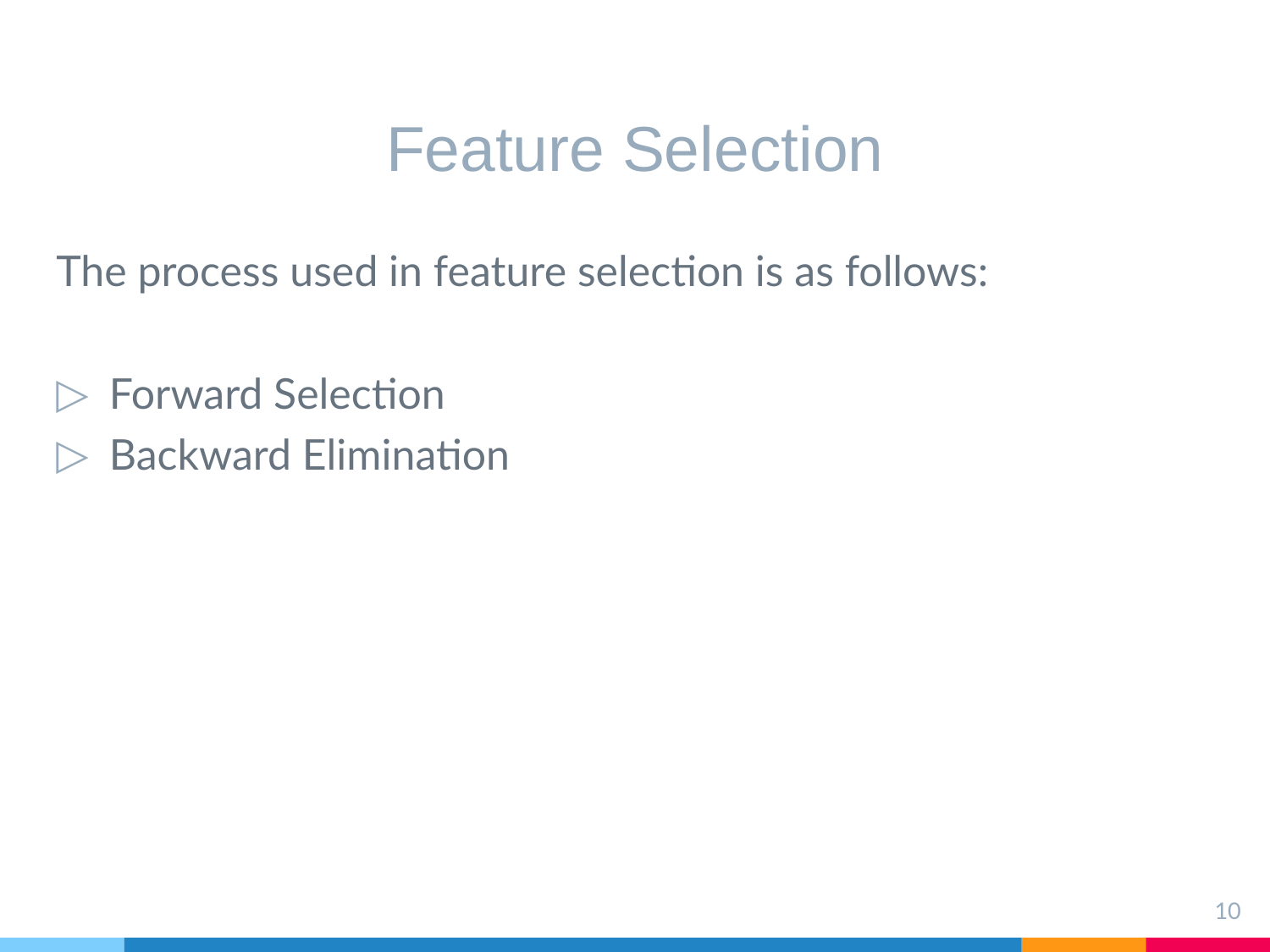

# Feature Selection
The process used in feature selection is as follows:

Forward Selection
Backward Elimination

10